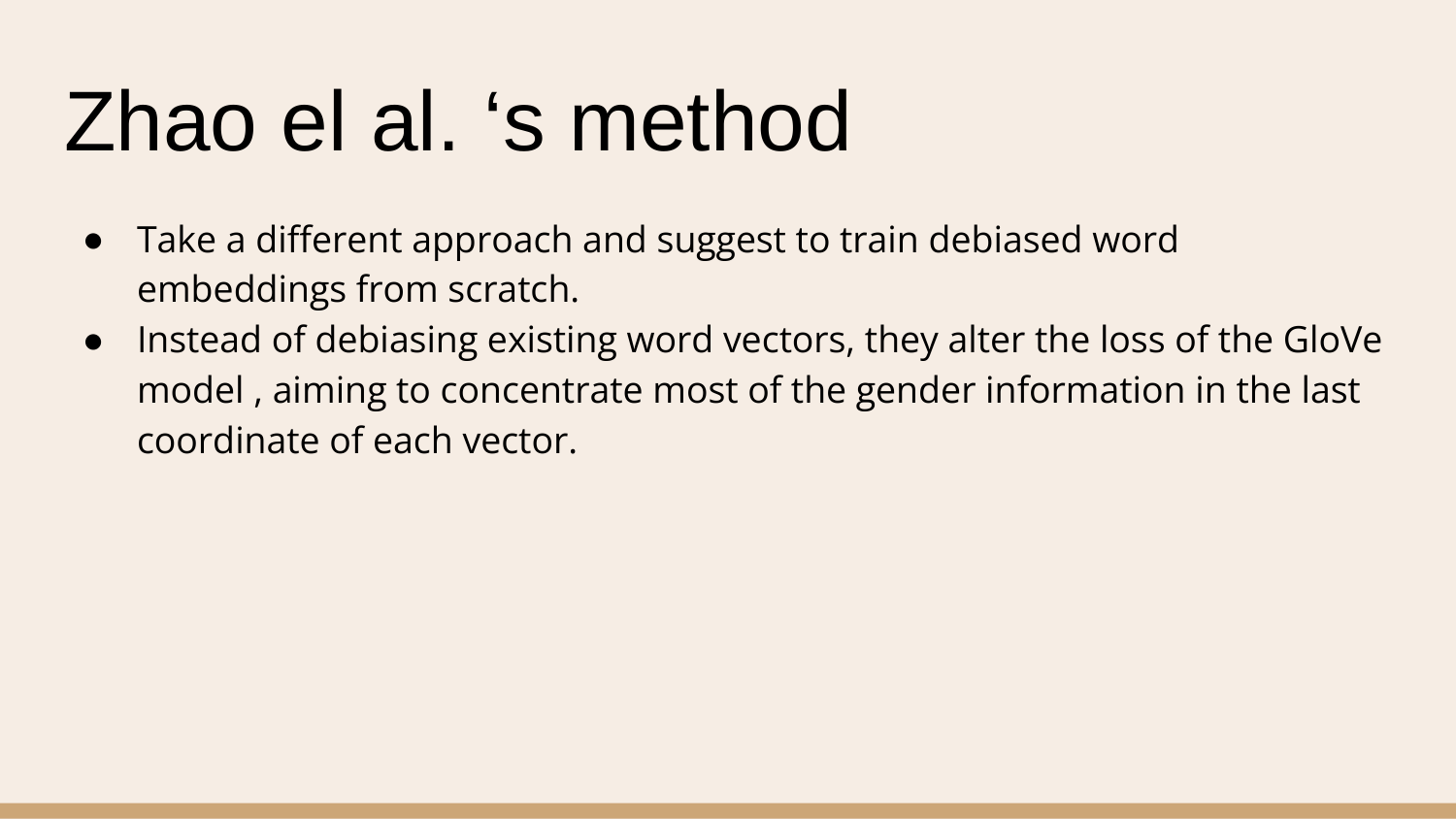

# Zhao el al. ‘s method
Take a different approach and suggest to train debiased word embeddings from scratch.
Instead of debiasing existing word vectors, they alter the loss of the GloVe model , aiming to concentrate most of the gender information in the last coordinate of each vector.